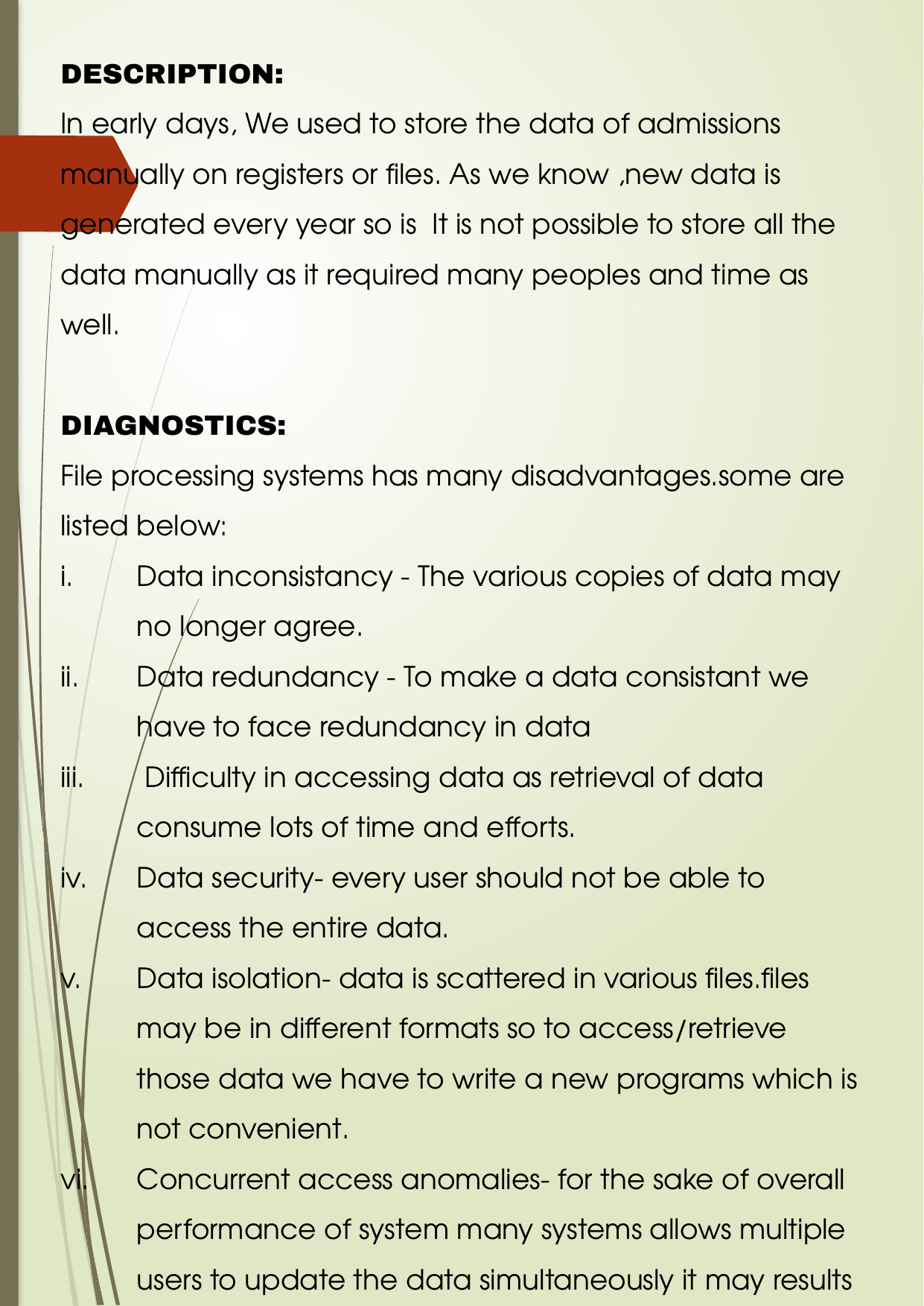

DESCRIPTION:
In early days, We used to store the data of admissions manually on registers or files. As we know ,new data is generated every year so is  It is not possible to store all the data manually as it required many peoples and time as well.

DIAGNOSTICS:
File processing systems has many disadvantages.some are listed below:
Data inconsistancy - The various copies of data may no longer agree.
Data redundancy - To make a data consistant we have to face redundancy in data
 Difficulty in accessing data as retrieval of data consume lots of time and efforts.
Data security- every user should not be able to access the entire data.
Data isolation- data is scattered in various files.files may be in different formats so to access/retrieve those data we have to write a new programs which is not convenient.
Concurrent access anomalies- for the sake of overall performance of system many systems allows multiple users to update the data simultaneously it may results in inconsistant data.